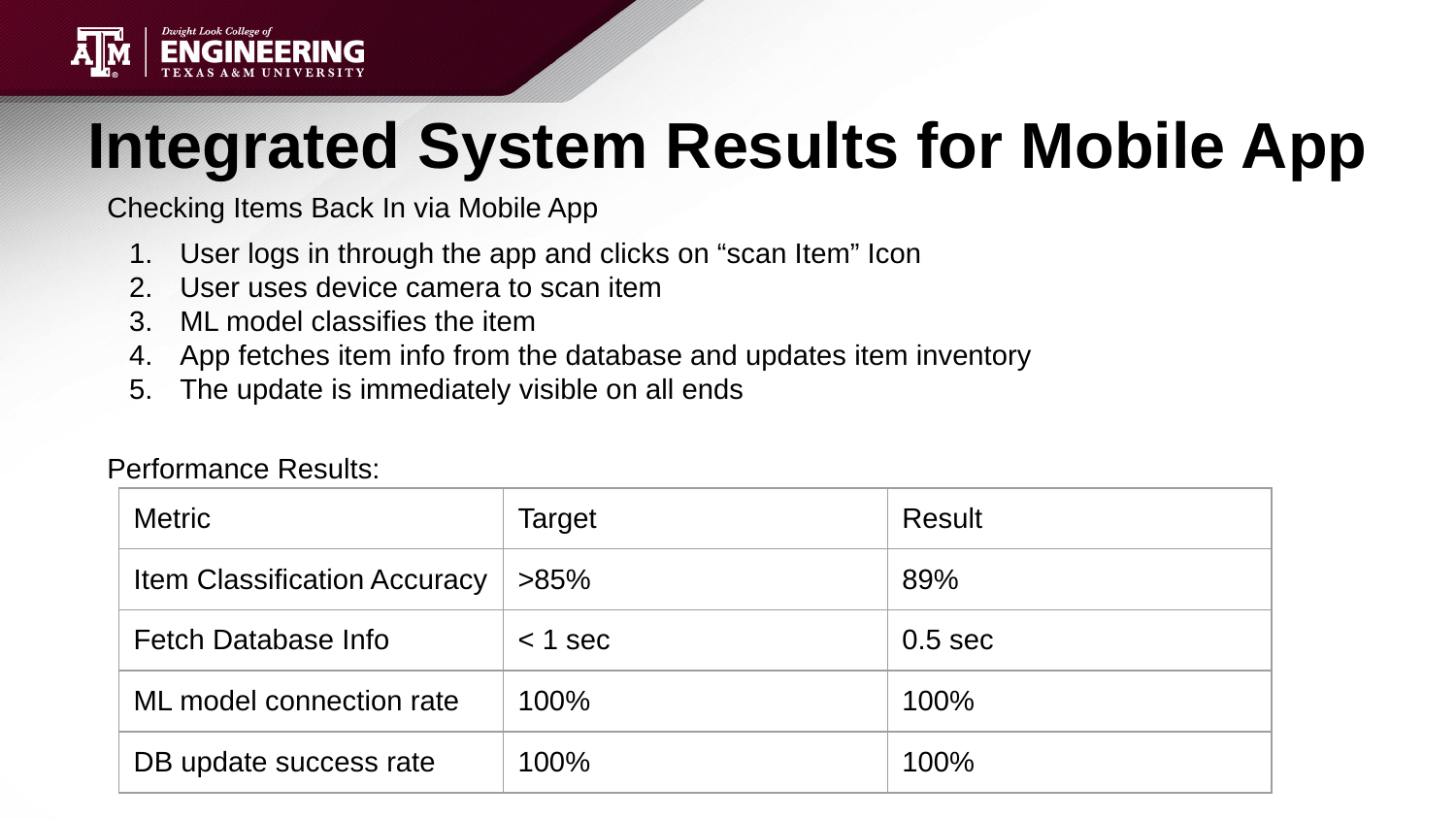

# Integrated System Results for Mobile App
Checking Items Back In via Mobile App
User logs in through the app and clicks on “scan Item” Icon
User uses device camera to scan item
ML model classifies the item
App fetches item info from the database and updates item inventory
The update is immediately visible on all ends
Performance Results:

| Metric | Target | Result |
| --- | --- | --- |
| Item Classification Accuracy | >85% | 89% |
| Fetch Database Info | < 1 sec | 0.5 sec |
| ML model connection rate | 100% | 100% |
| DB update success rate | 100% | 100% |